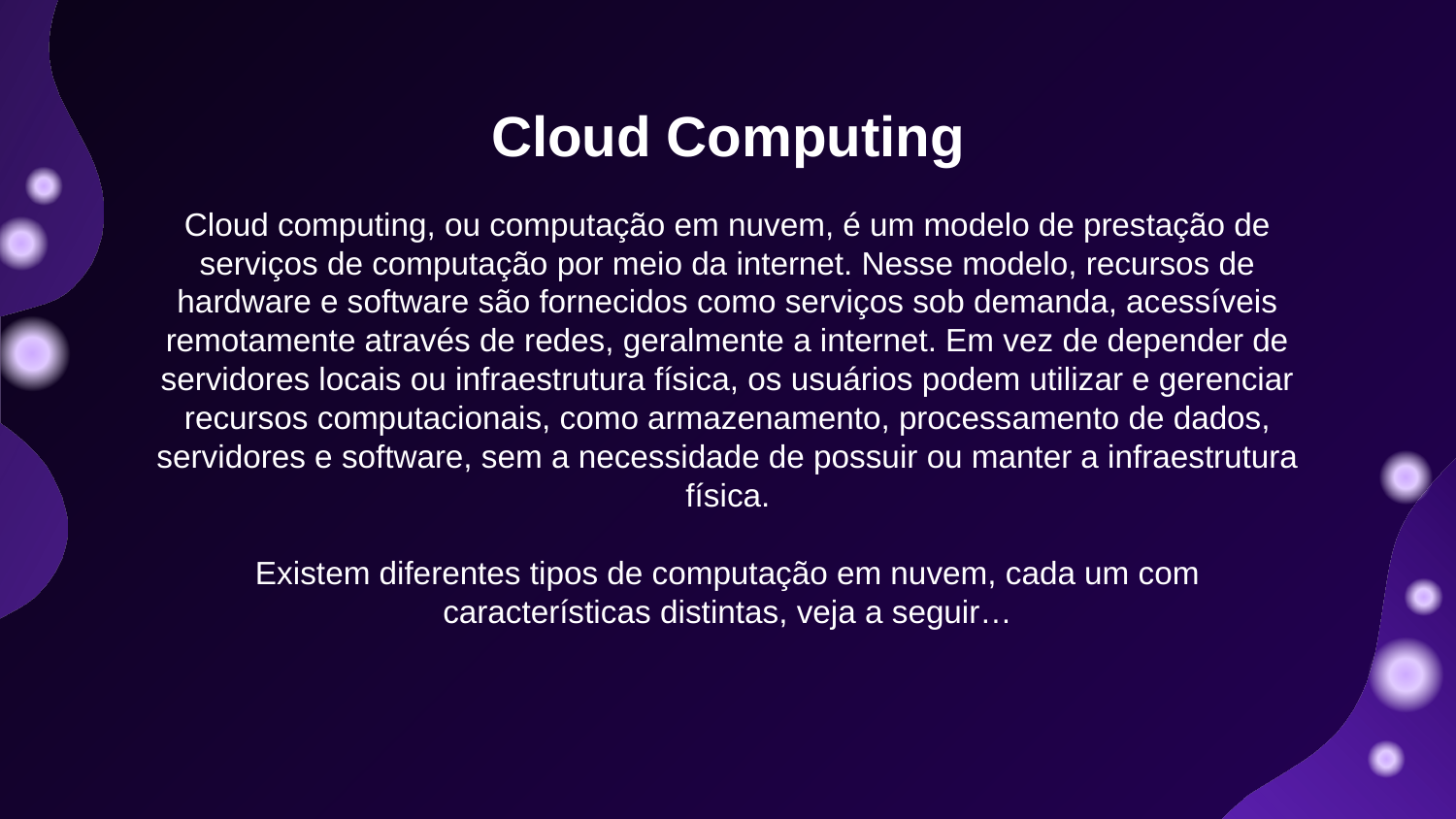

# Cloud Computing
Cloud computing, ou computação em nuvem, é um modelo de prestação de serviços de computação por meio da internet. Nesse modelo, recursos de hardware e software são fornecidos como serviços sob demanda, acessíveis remotamente através de redes, geralmente a internet. Em vez de depender de servidores locais ou infraestrutura física, os usuários podem utilizar e gerenciar recursos computacionais, como armazenamento, processamento de dados, servidores e software, sem a necessidade de possuir ou manter a infraestrutura física.

Existem diferentes tipos de computação em nuvem, cada um com características distintas, veja a seguir…